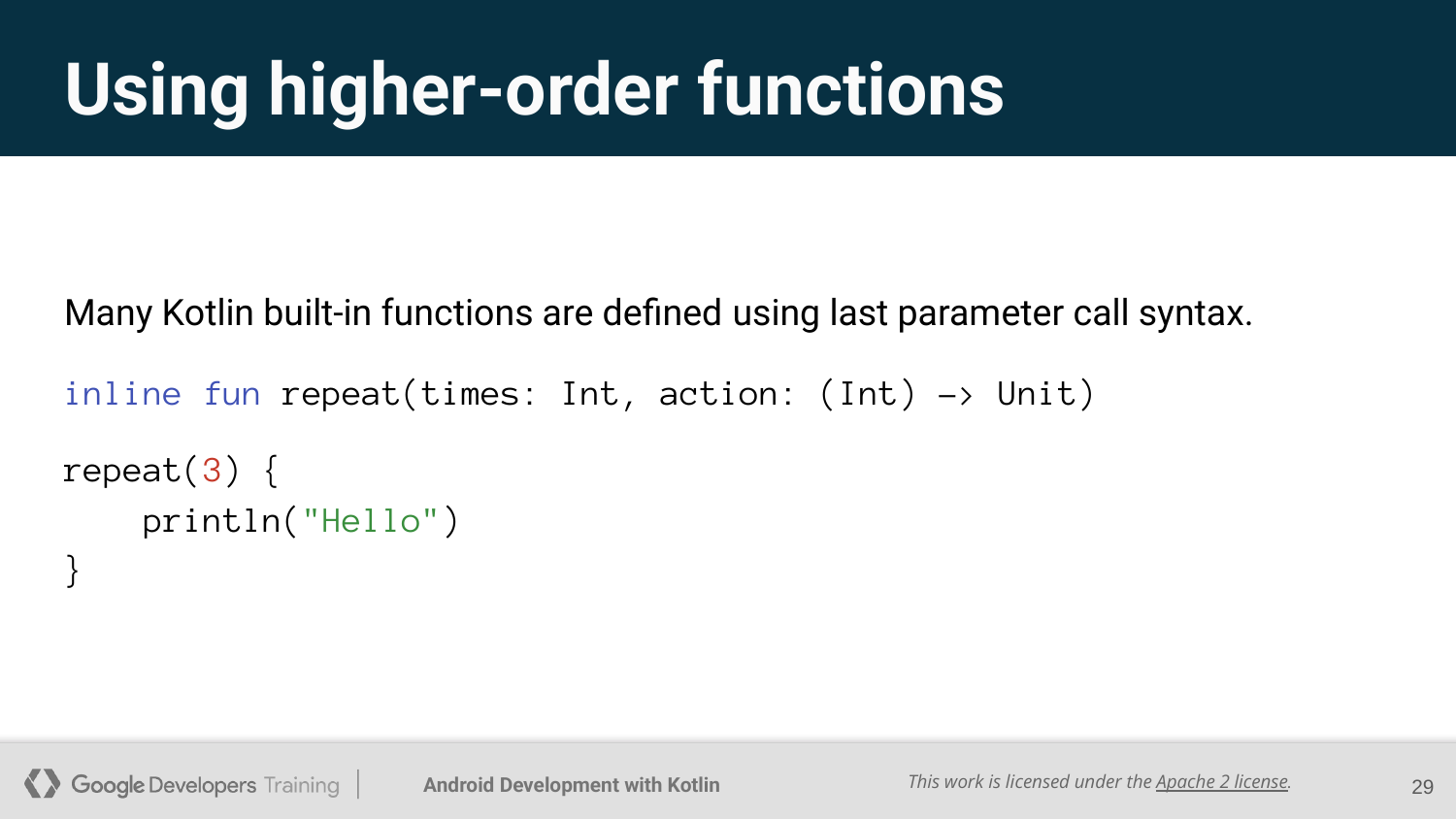

# Using higher-order functions
Many Kotlin built-in functions are defined using last parameter call syntax.
inline fun repeat(times: Int, action: (Int) -> Unit)
repeat(3) {
    println("Hello")
}

29